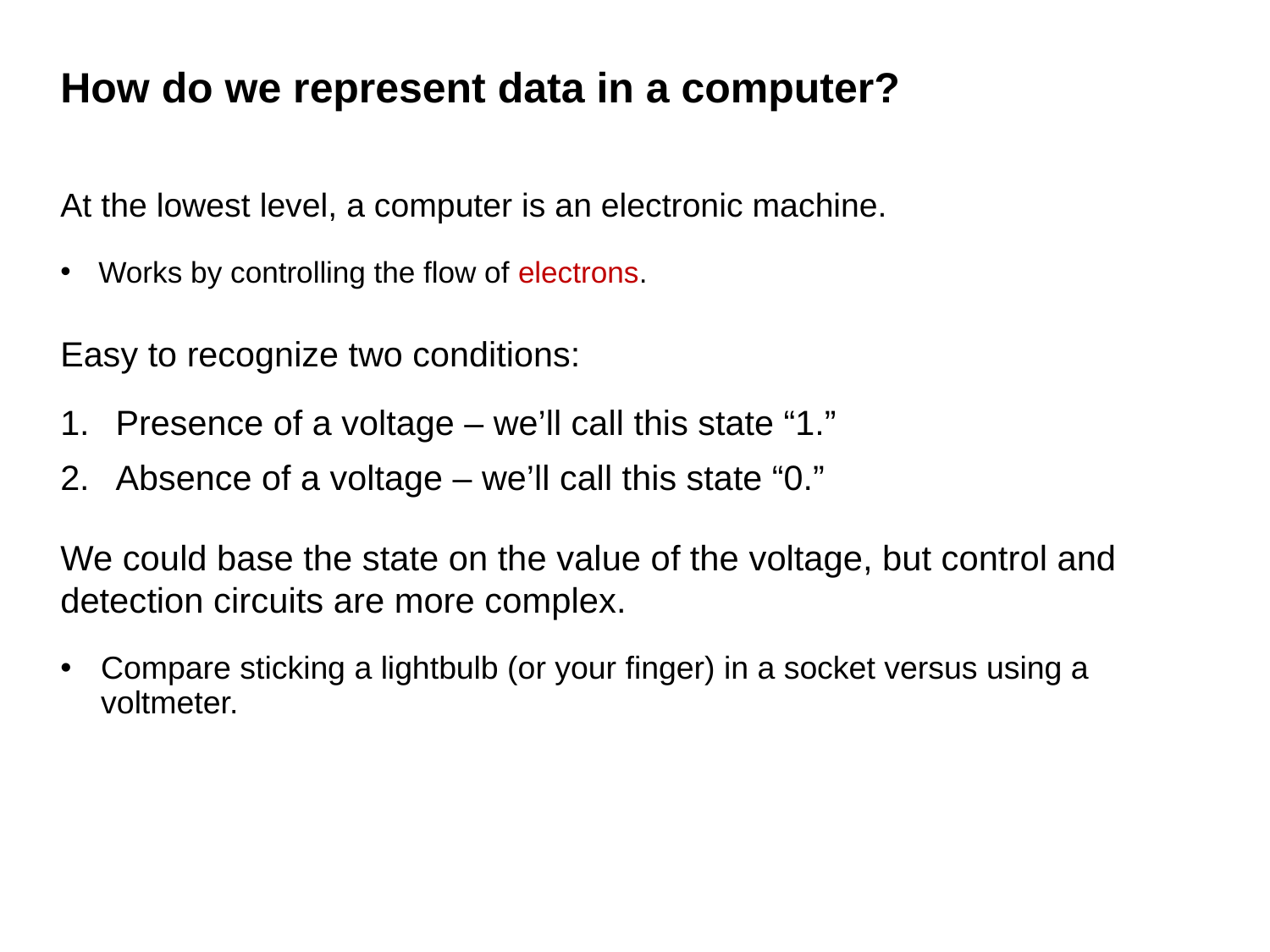

# How do we represent data in a computer?
At the lowest level, a computer is an electronic machine.
Works by controlling the flow of electrons.
Easy to recognize two conditions:
Presence of a voltage – we’ll call this state “1.”
Absence of a voltage – we’ll call this state “0.”
We could base the state on the value of the voltage, but control and detection circuits are more complex.
Compare sticking a lightbulb (or your finger) in a socket versus using a voltmeter.
2